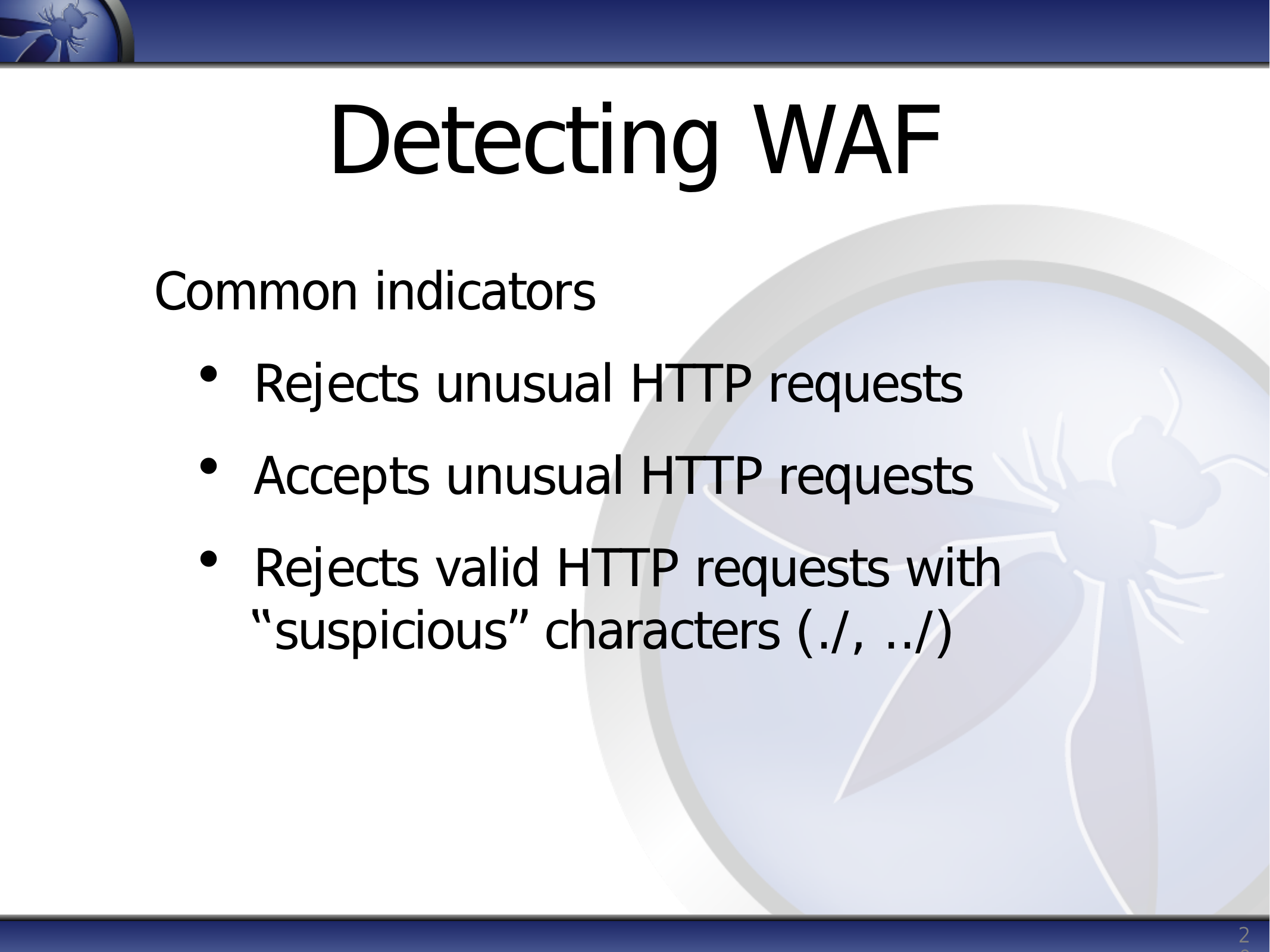

# Detecting WAF
Common indicators
Rejects unusual HTTP requests
Accepts unusual HTTP requests
Rejects valid HTTP requests with “suspicious” characters (./, ../)
20